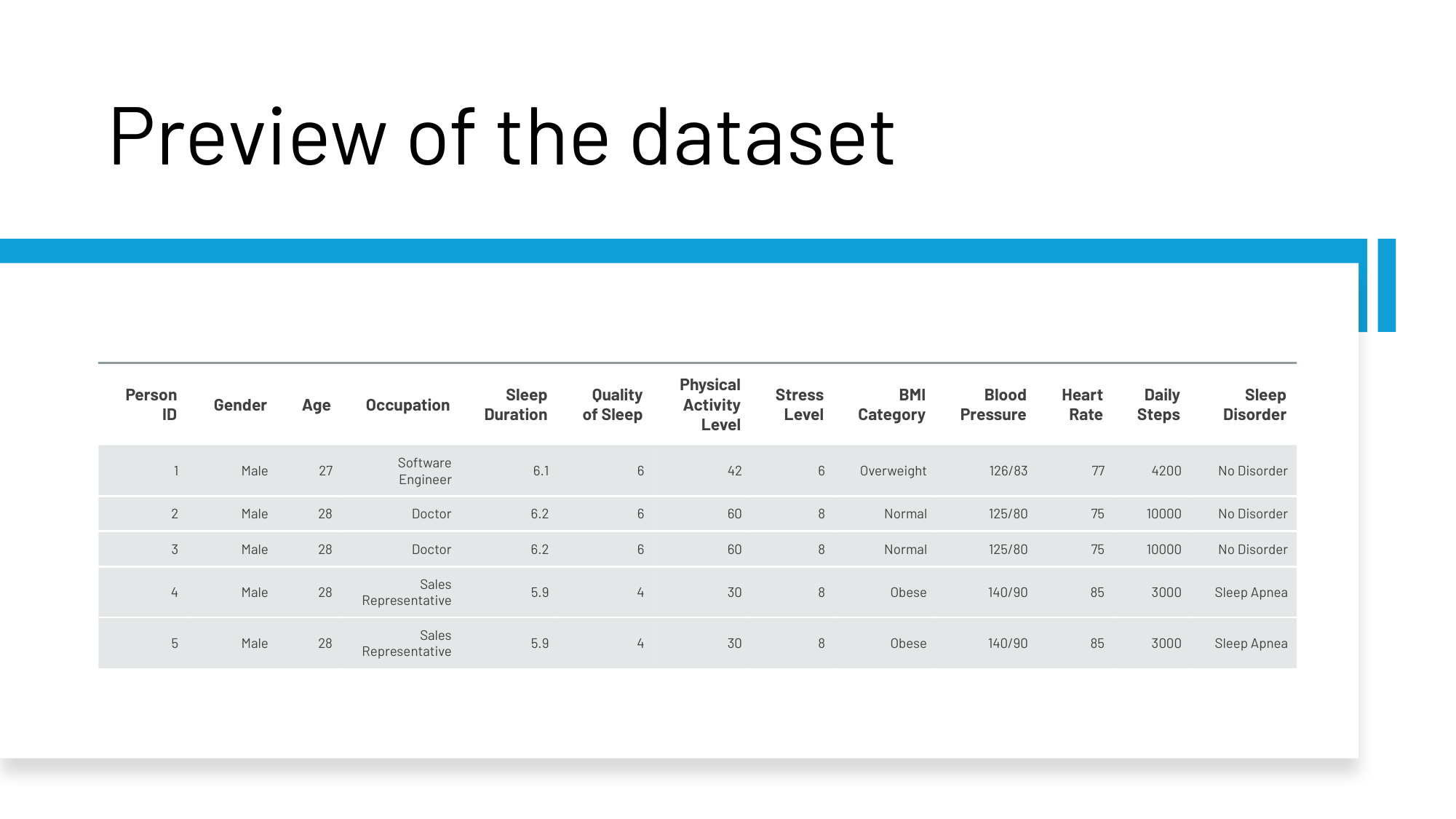

# Preview of the dataset

| Person ID | Gender | Age | Occupation | Sleep Duration | Quality of Sleep | Physical Activity Level | Stress Level | BMI Category | Blood Pressure | Heart Rate | Daily Steps | Sleep Disorder |
| --- | --- | --- | --- | --- | --- | --- | --- | --- | --- | --- | --- | --- |
| 1 | Male | 27 | Software Engineer | 6.1 | 6 | 42 | 6 | Overweight | 126/83 | 77 | 4200 | No Disorder |
| 2 | Male | 28 | Doctor | 6.2 | 6 | 60 | 8 | Normal | 125/80 | 75 | 10000 | No Disorder |
| 3 | Male | 28 | Doctor | 6.2 | 6 | 60 | 8 | Normal | 125/80 | 75 | 10000 | No Disorder |
| 4 | Male | 28 | Sales Representative | 5.9 | 4 | 30 | 8 | Obese | 140/90 | 85 | 3000 | Sleep Apnea |
| 5 | Male | 28 | Sales Representative | 5.9 | 4 | 30 | 8 | Obese | 140/90 | 85 | 3000 | Sleep Apnea |